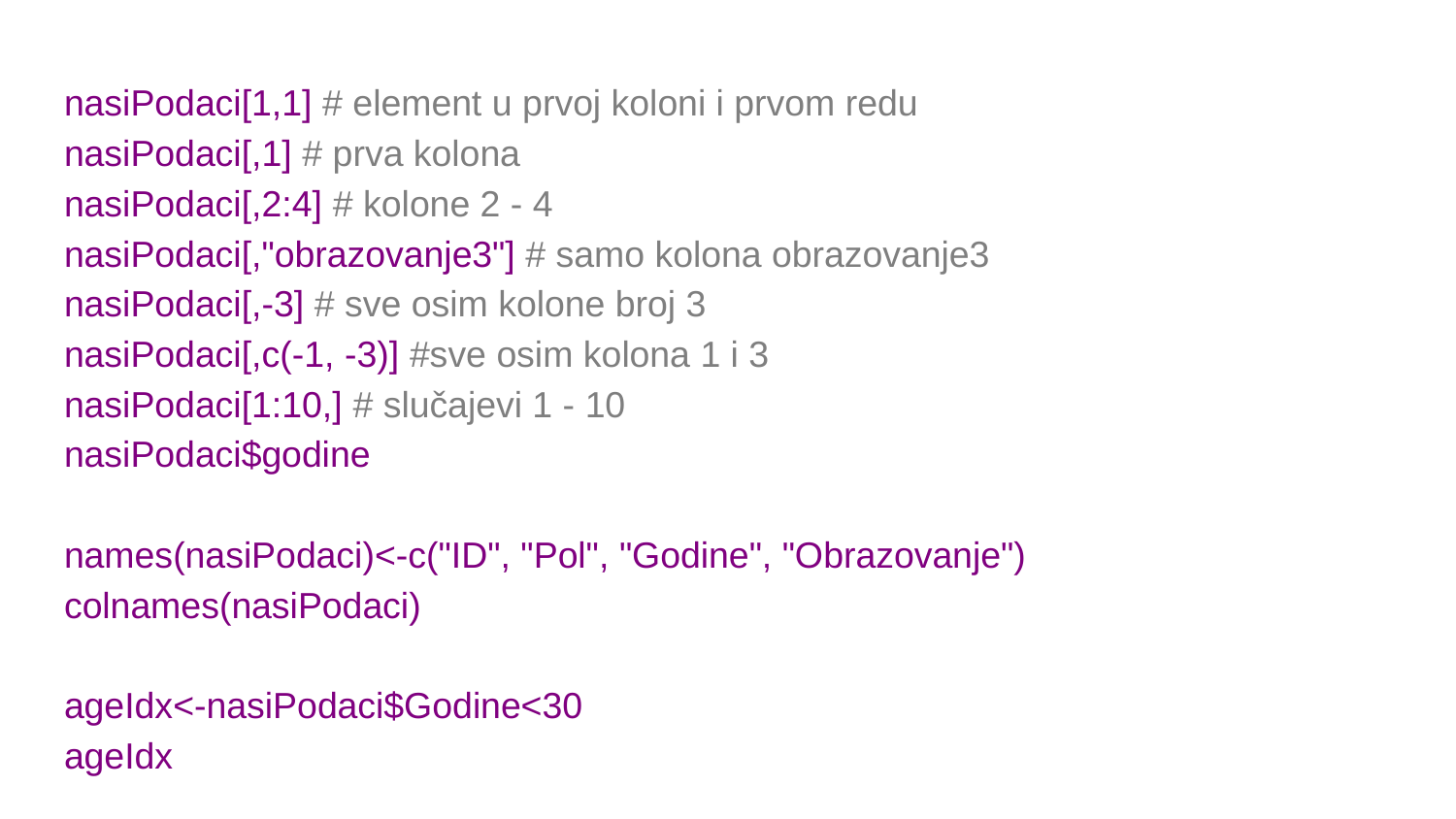

nasiPodaci[1,1] # element u prvoj koloni i prvom redu
nasiPodaci[,1] # prva kolona
nasiPodaci[,2:4] # kolone 2 - 4
nasiPodaci[,"obrazovanje3"] # samo kolona obrazovanje3
nasiPodaci[,-3] # sve osim kolone broj 3
nasiPodaci[,c(-1, -3)] #sve osim kolona 1 i 3
nasiPodaci[1:10,] # slučajevi 1 - 10
nasiPodaci$godine

names(nasiPodaci)<-c("ID", "Pol", "Godine", "Obrazovanje")
colnames(nasiPodaci)

ageIdx<-nasiPodaci$Godine<30
ageIdx